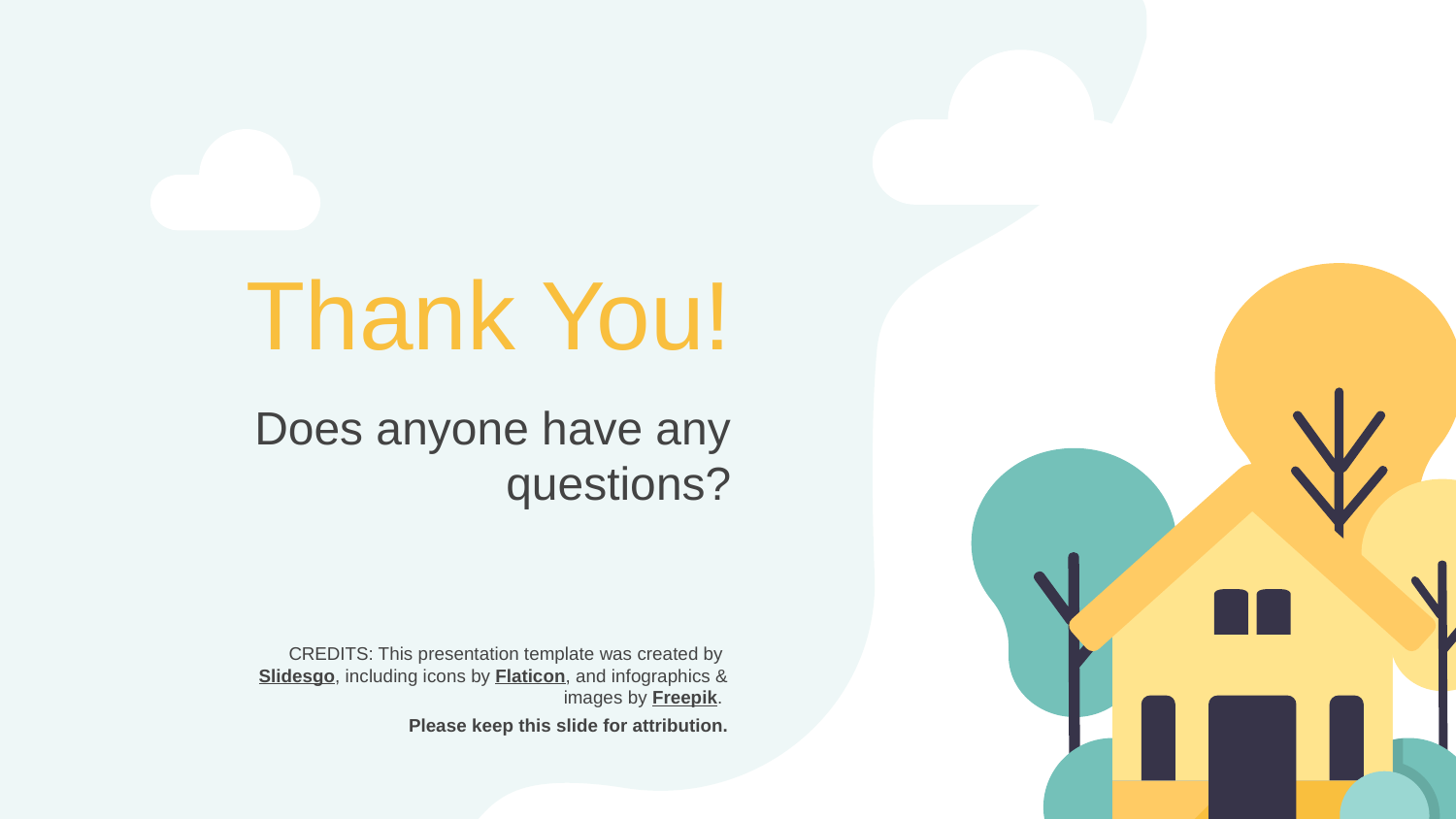

# Thank You!

Does anyone have any questions?